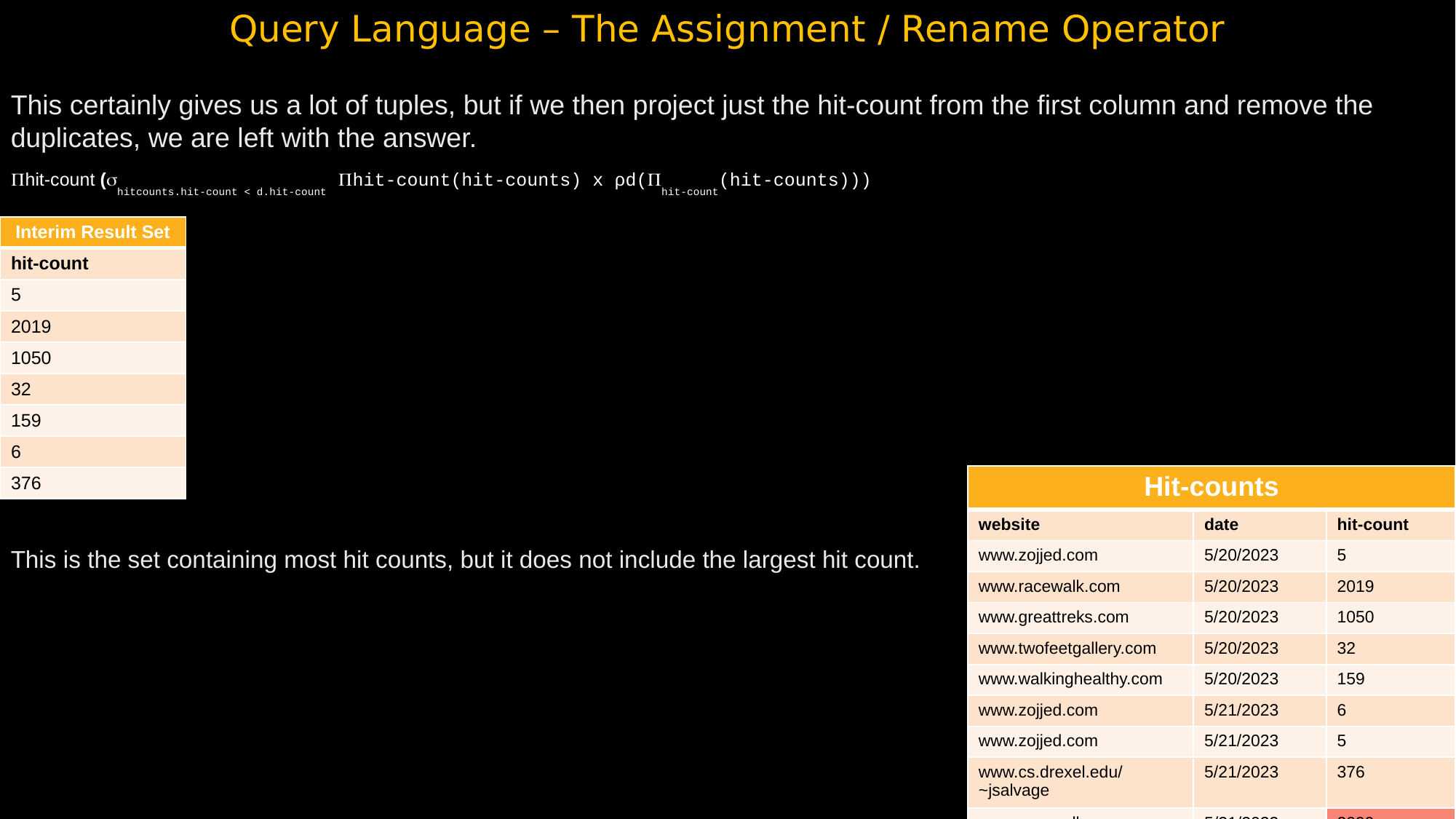

Query Language – The Assignment / Rename Operator
This certainly gives us a lot of tuples, but if we then project just the hit-count from the first column and remove the duplicates, we are left with the answer.
Πhit-count (σhitcounts.hit-count < d.hit-count Πhit-count(hit-counts) x ρd(Πhit-count(hit-counts)‏))
| Interim Result Set |
| --- |
| hit-count |
| 5 |
| 2019 |
| 1050 |
| 32 |
| 159 |
| 6 |
| 376 |
| Hit-counts |  |  |
| --- | --- | --- |
| website | date | hit-count |
| www.zojjed.com | 5/20/2023 | 5 |
| www.racewalk.com | 5/20/2023 | 2019 |
| www.greattreks.com | 5/20/2023 | 1050 |
| www.twofeetgallery.com | 5/20/2023 | 32 |
| www.walkinghealthy.com | 5/20/2023 | 159 |
| www.zojjed.com | 5/21/2023 | 6 |
| www.zojjed.com | 5/21/2023 | 5 |
| www.cs.drexel.edu/~jsalvage | 5/21/2023 | 376 |
| www.racewalk.com | 5/21/2023 | 2099 |
This is the set containing most hit counts, but it does not include the largest hit count.